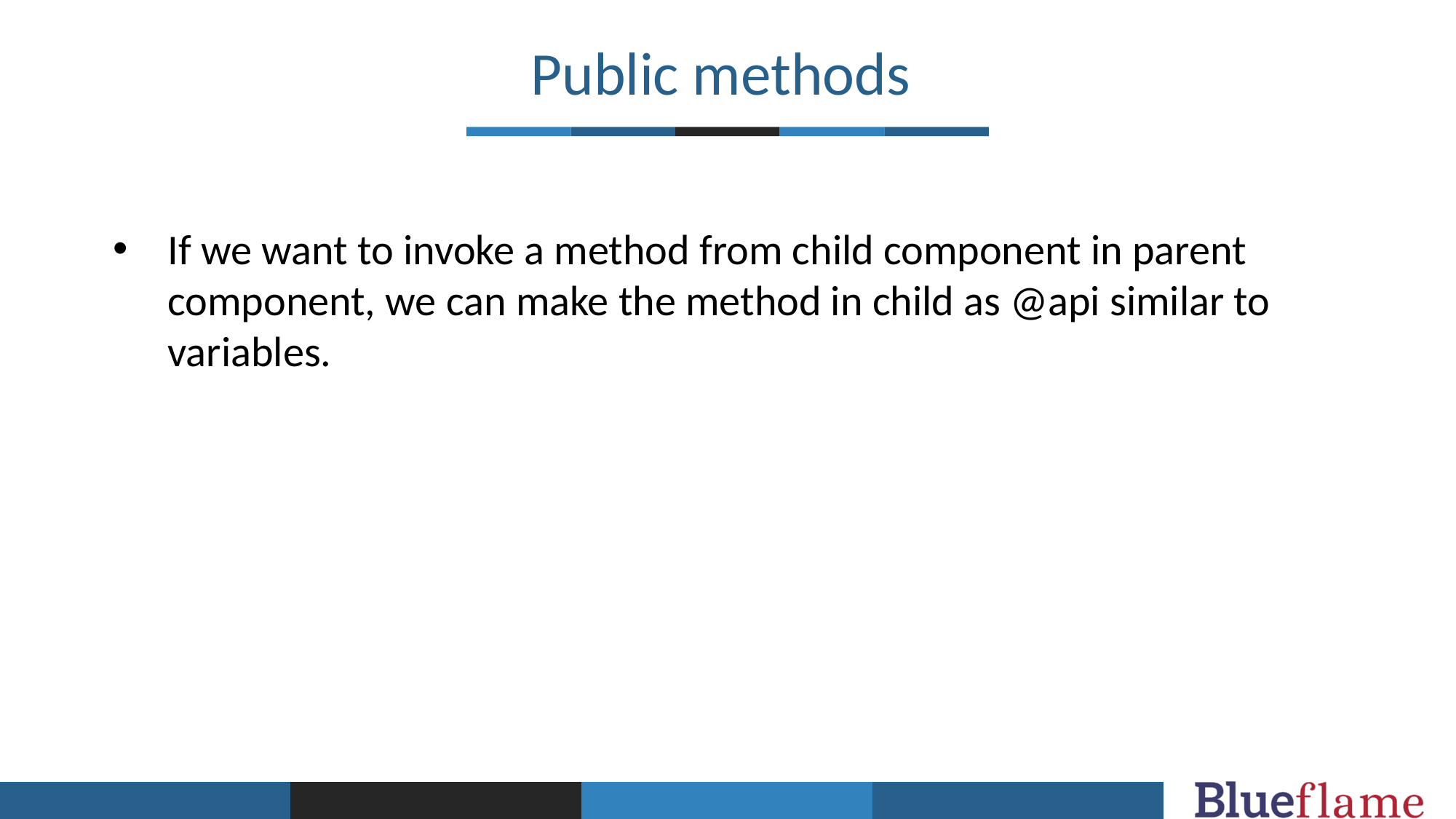

Public methods

If we want to invoke a method from child component in parent component, we can make the method in child as @api similar to variables.